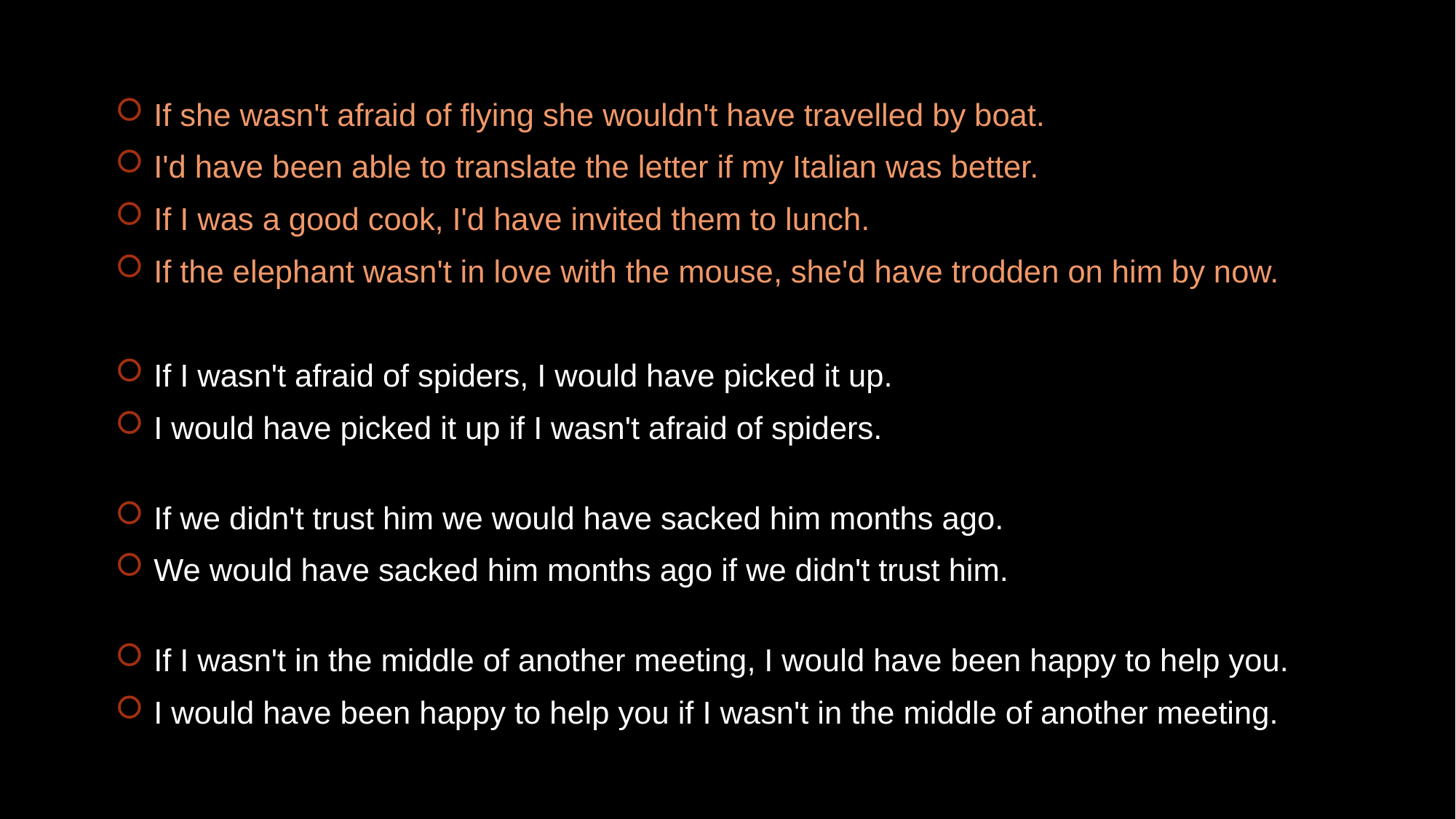

If she wasn't afraid of flying she wouldn't have travelled by boat.
I'd have been able to translate the letter if my Italian was better.
If I was a good cook, I'd have invited them to lunch.
If the elephant wasn't in love with the mouse, she'd have trodden on him by now.

If I wasn't afraid of spiders, I would have picked it up.
I would have picked it up if I wasn't afraid of spiders.
If we didn't trust him we would have sacked him months ago.
We would have sacked him months ago if we didn't trust him.
If I wasn't in the middle of another meeting, I would have been happy to help you.
I would have been happy to help you if I wasn't in the middle of another meeting.